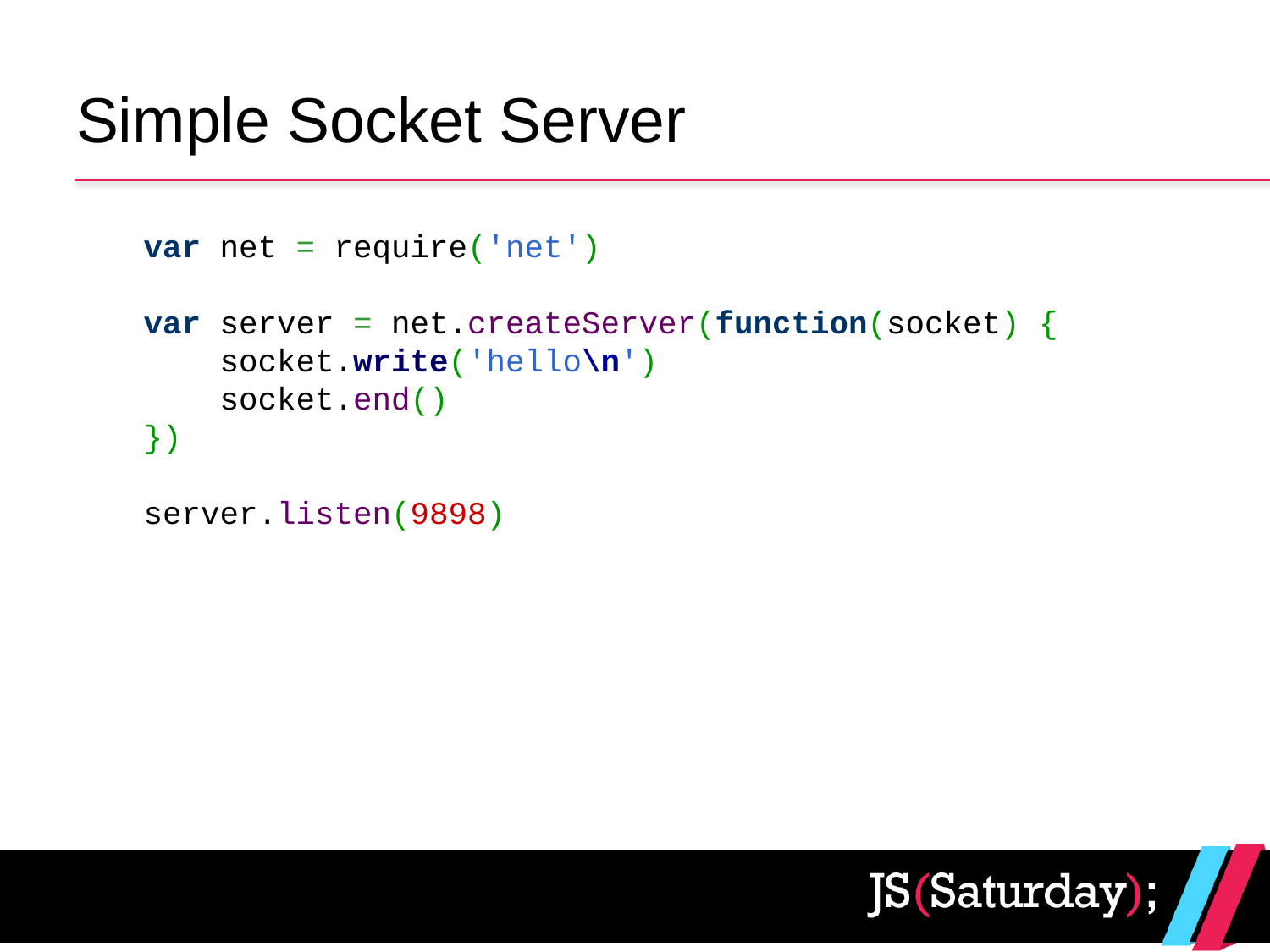

# Simple Socket Server
var net = require('net')

var server = net.createServer(function(socket) {
    socket.write('hello\n')
    socket.end()
})

server.listen(9898)